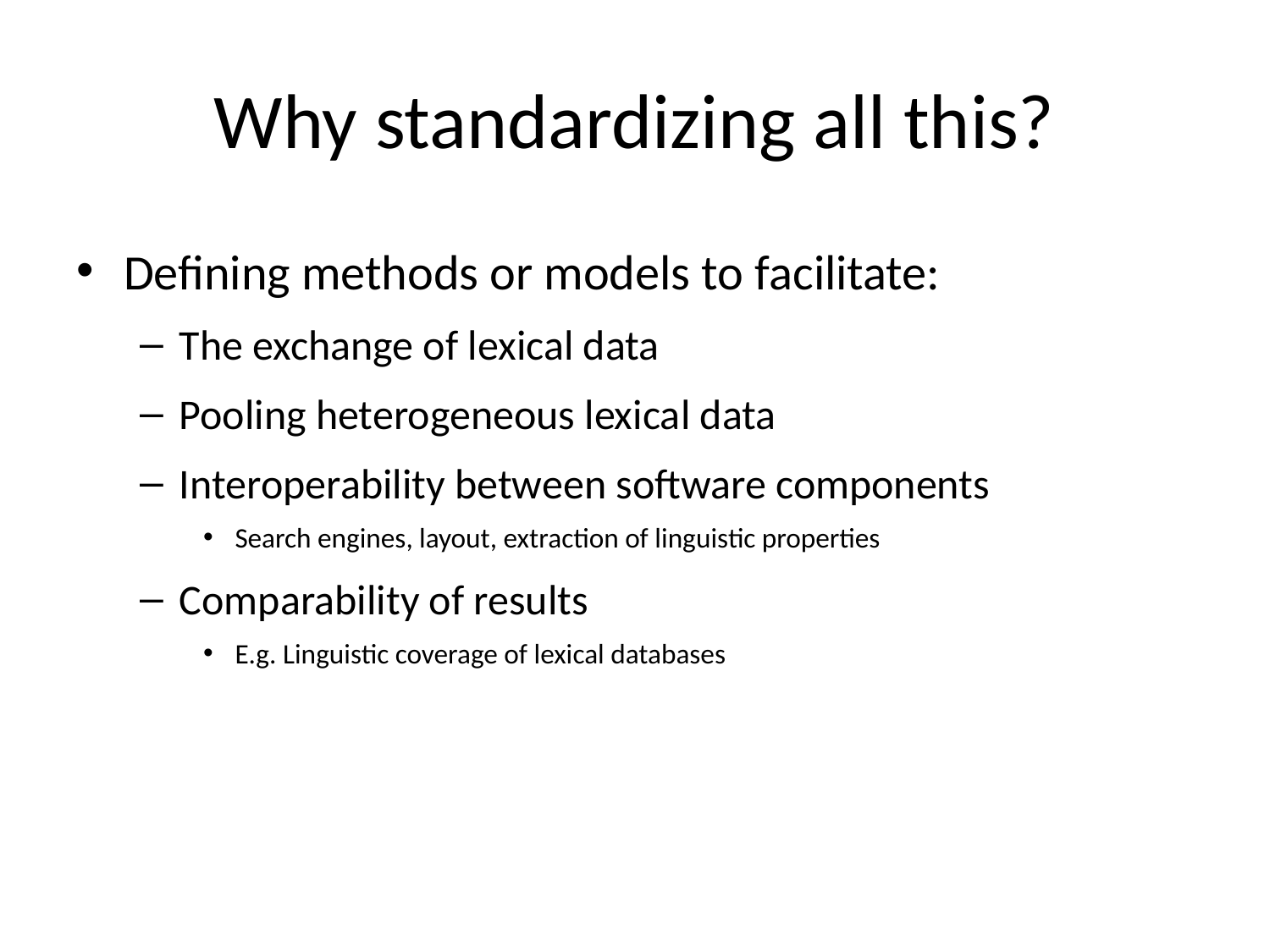

# Why standardizing all this?
Defining methods or models to facilitate:
The exchange of lexical data
Pooling heterogeneous lexical data
Interoperability between software components
Search engines, layout, extraction of linguistic properties
Comparability of results
E.g. Linguistic coverage of lexical databases